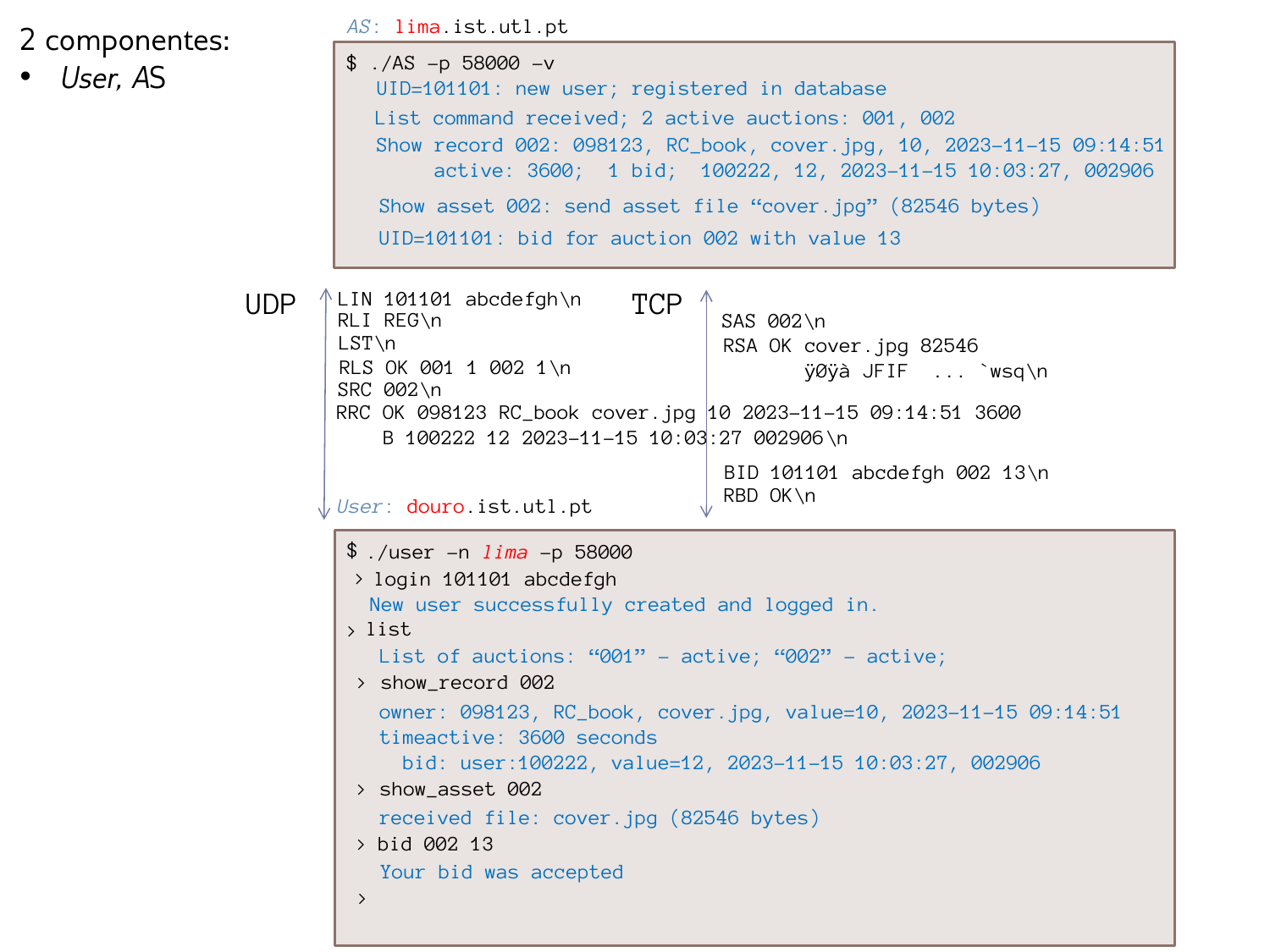

AS: lima.ist.utl.pt
2 componentes:
User, AS
$ ./AS –p 58000 –v
UID=101101: new user; registered in database
List command received; 2 active auctions: 001, 002
Show record 002: 098123, RC_book, cover.jpg, 10, 2023-11-15 09:14:51
     active: 3600;  1 bid;  100222, 12, 2023-11-15 10:03:27, 002906
 Show asset 002: send asset file “cover.jpg” (82546 bytes)
 UID=101101: bid for auction 002 with value 13
UDP
TCP
LIN 101101 abcdefgh\n
RLI REG\n
SAS 002\n
LST\n
RSA OK cover.jpg 82546
       ÿØÿà JFIF  ... `wsq\n
RLS OK 001 1 002 1\n
SRC 002\n
RRC OK 098123 RC_book cover.jpg 10 2023-11-15 09:14:51 3600
    B 100222 12 2023-11-15 10:03:27 002906\n
BID 101101 abcdefgh 002 13\n
RBD OK\n
User: douro.ist.utl.pt
$
 ./user –n lima –p 58000
>
  login 101101 abcdefgh
  New user successfully created and logged in.
>
 list
  List of auctions: “001” – active; “002” – active;
>
  show_record 002
  owner: 098123, RC_book, cover.jpg, value=10, 2023-11-15 09:14:51
  timeactive: 3600 seconds
    bid: user:100222, value=12, 2023-11-15 10:03:27, 002906
>
  show_asset 002
  received file: cover.jpg (82546 bytes)
>
  bid 002 13
  Your bid was accepted
>